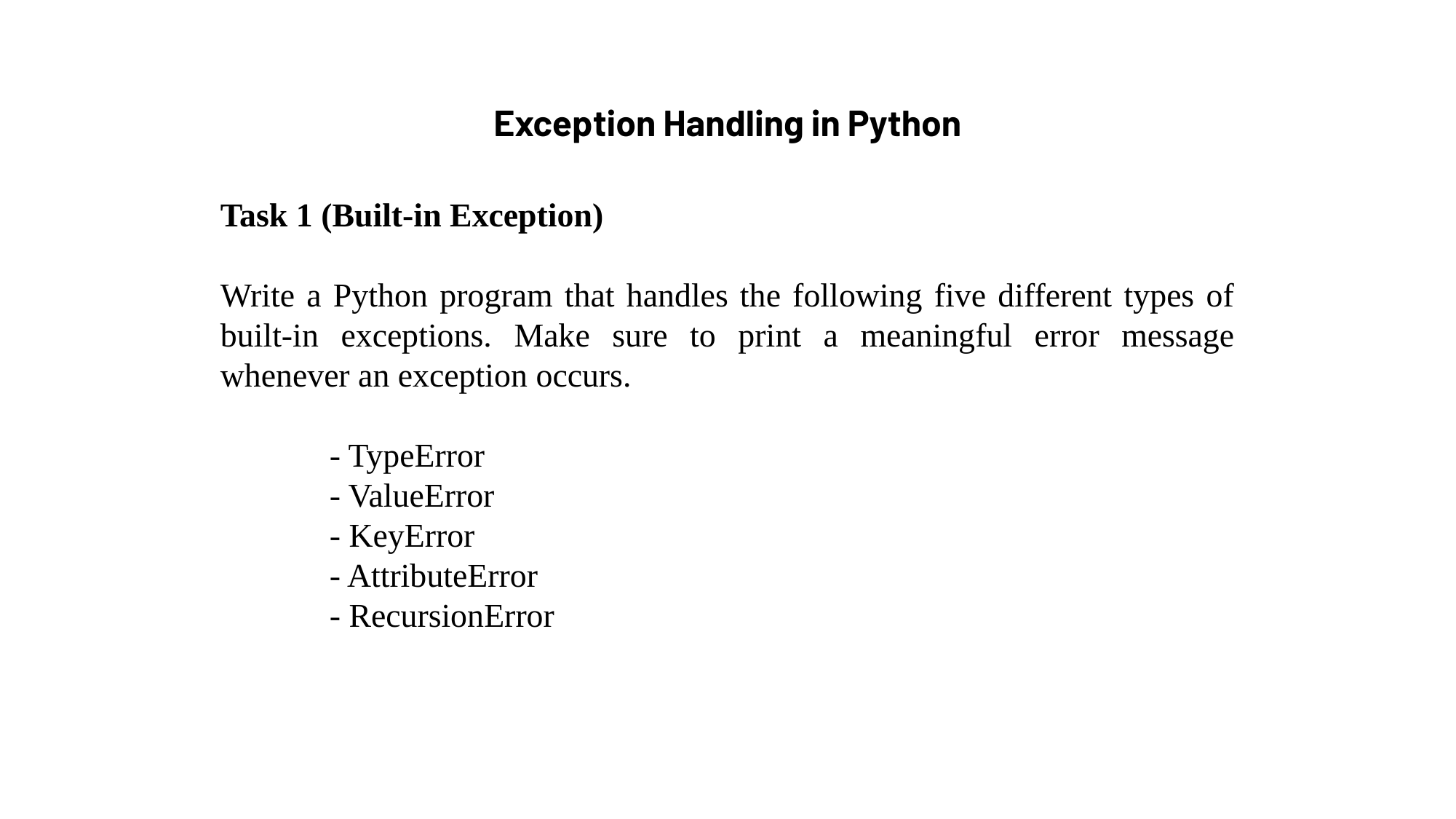

Exception Handling in Python
Task 1 (Built-in Exception)

Write a Python program that handles the following five different types of built-in exceptions. Make sure to print a meaningful error message whenever an exception occurs.

	- TypeError
	- ValueError
	- KeyError
	- AttributeError
	- RecursionError